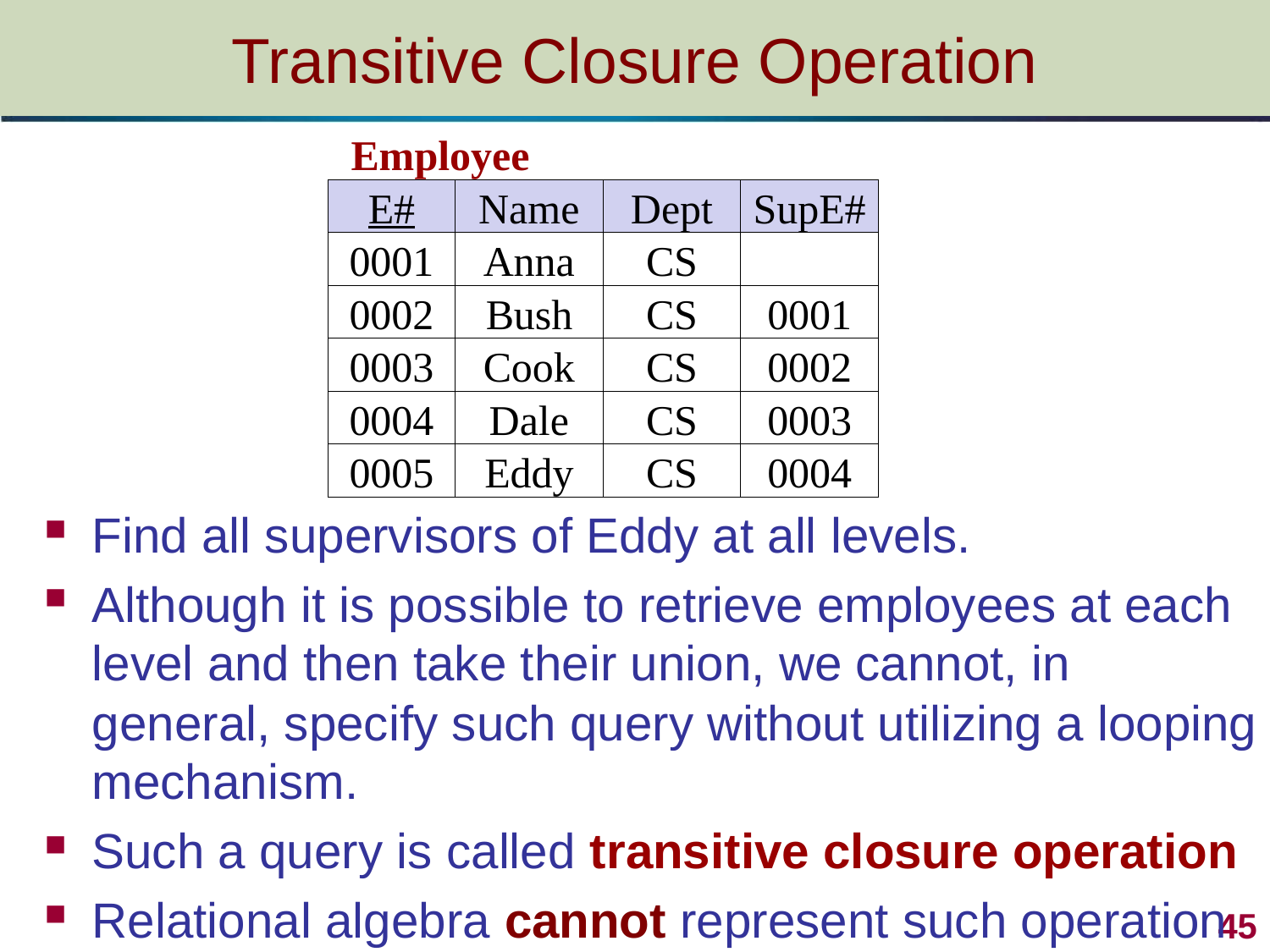

# Transitive Closure Operation
| Employee |  |  |  |
| --- | --- | --- | --- |
| E# | Name | Dept | SupE# |
| 0001 | Anna | CS |  |
| 0002 | Bush | CS | 0001 |
| 0003 | Cook | CS | 0002 |
| 0004 | Dale | CS | 0003 |
| 0005 | Eddy | CS | 0004 |
Find all supervisors of Eddy at all levels.
Although it is possible to retrieve employees at each level and then take their union, we cannot, in general, specify such query without utilizing a looping mechanism.
Such a query is called transitive closure operation
Relational algebra cannot represent such operation

45